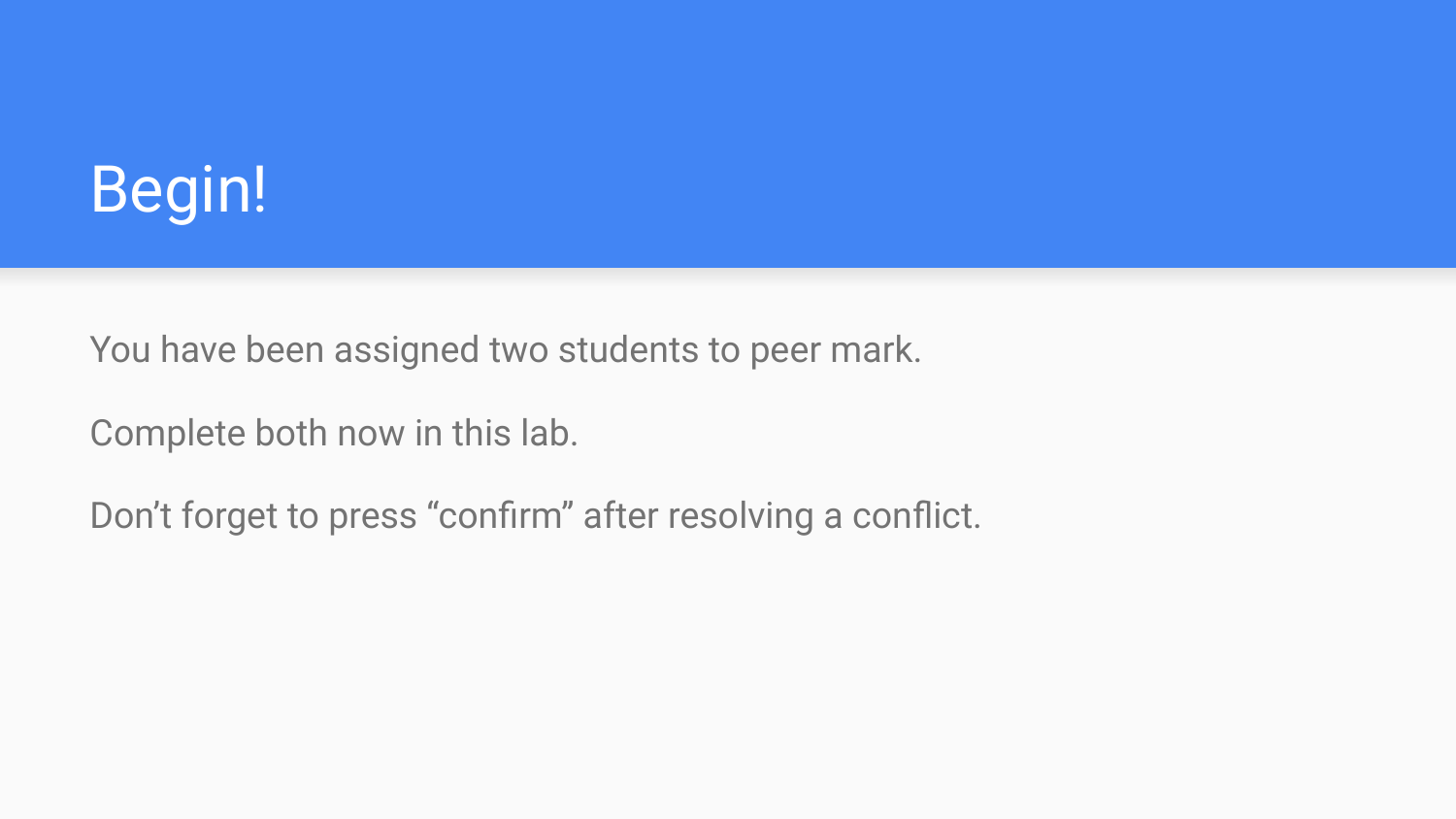

# Begin!
You have been assigned two students to peer mark.
Complete both now in this lab.
Don’t forget to press “confirm” after resolving a conflict.